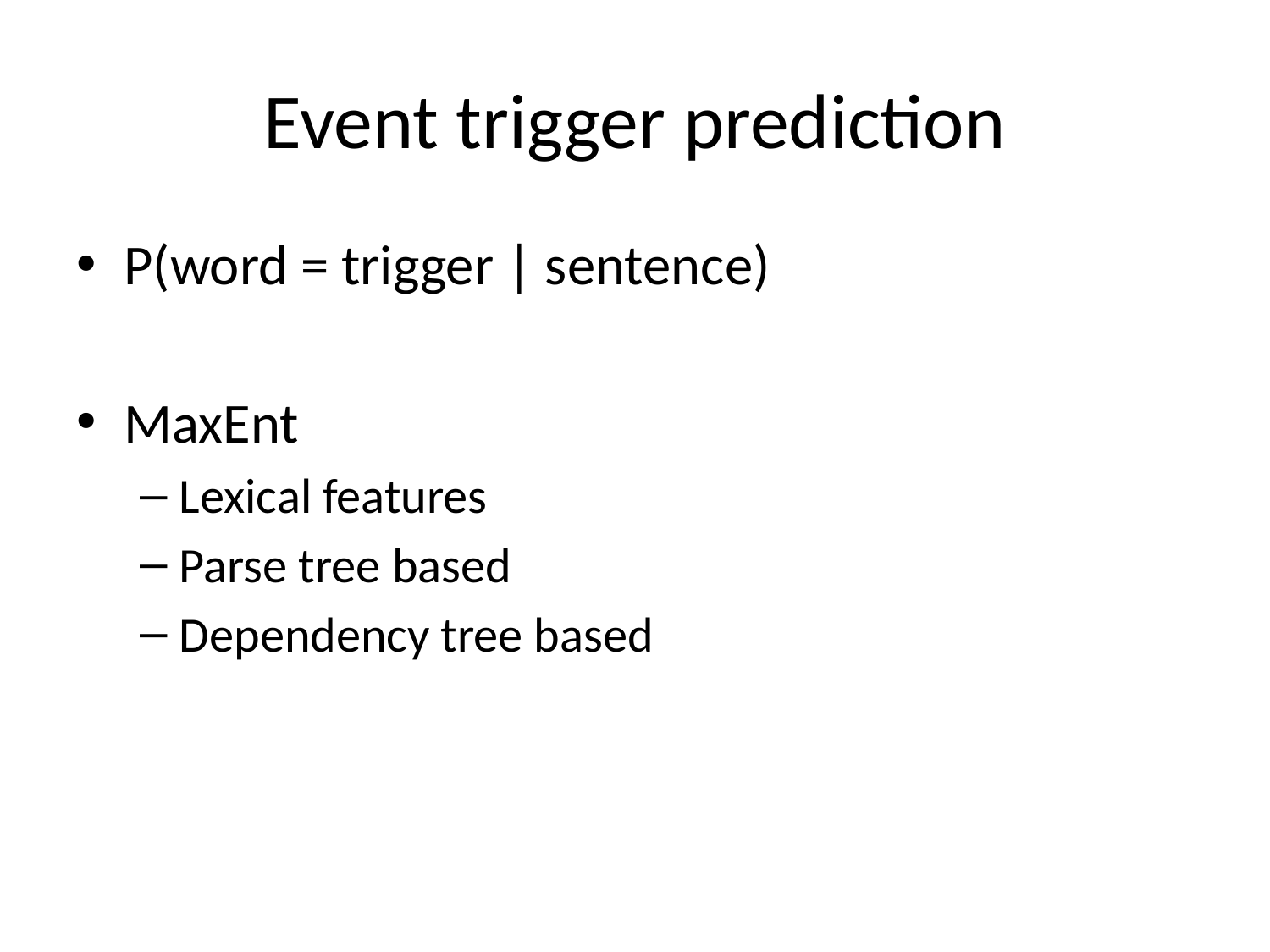

# Event trigger prediction
P(word = trigger | sentence)

MaxEnt
Lexical features
Parse tree based
Dependency tree based